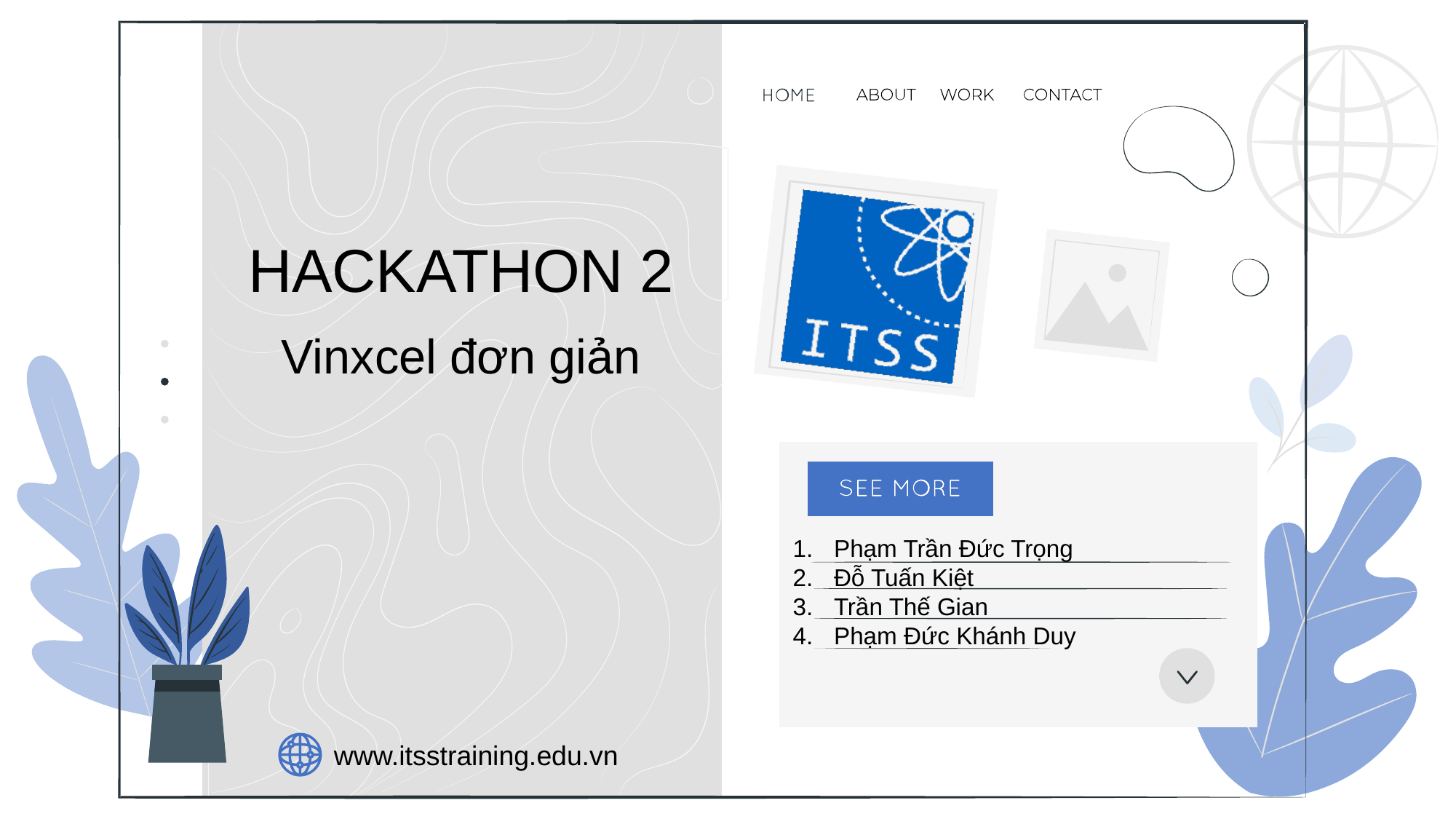

# HACKATHON 2
Vinxcel đơn giản
Phạm Trần Đức Trọng
Đỗ Tuấn Kiệt
Trần Thế Gian
Phạm Đức Khánh Duy